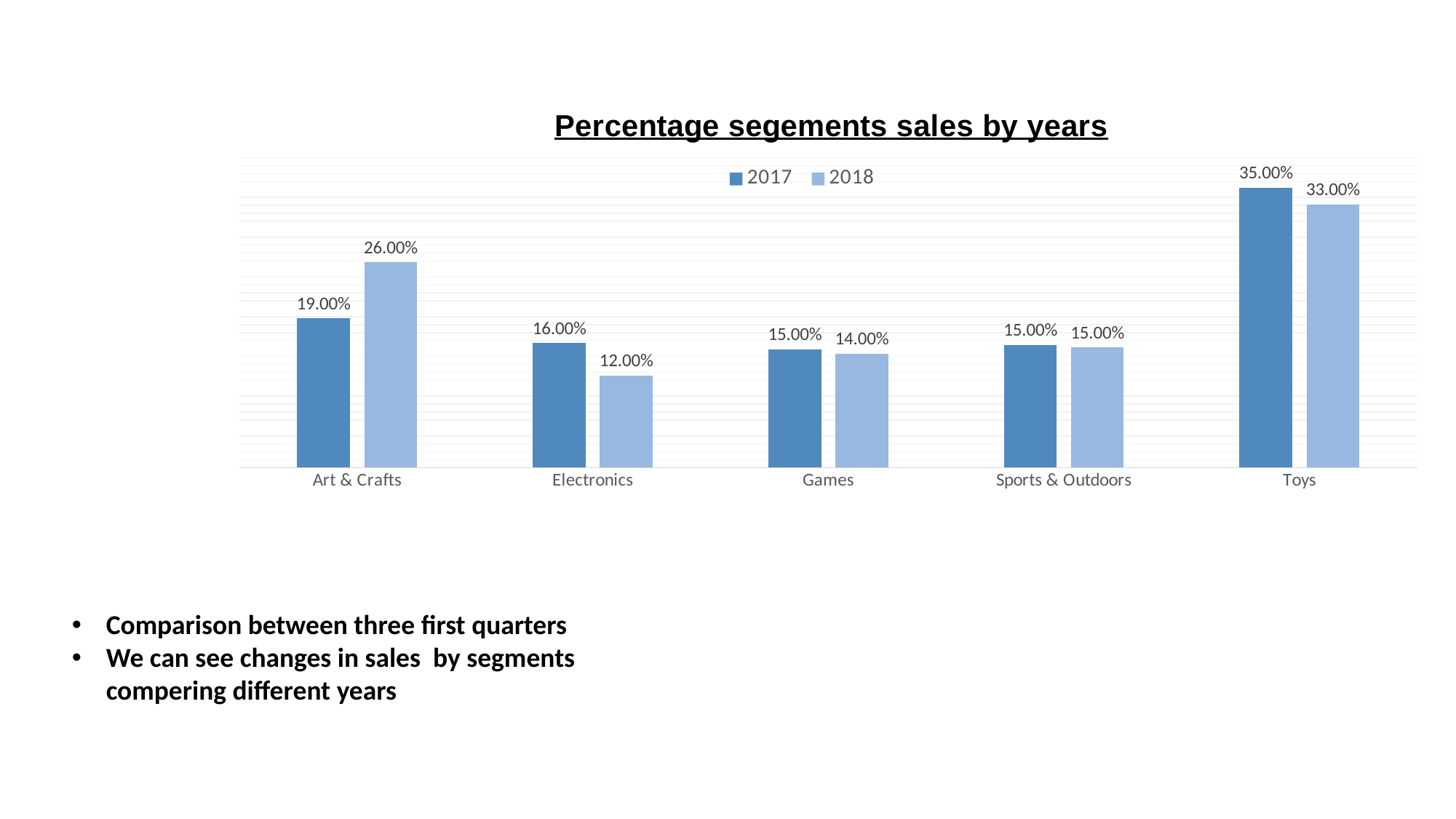

### Chart: Percentage segements sales by years

| Category | 2017 | 2018 |
|---|---|---|
| Art & Crafts | 0.18806659296353267 | 0.25836026882827917 |
| Electronics | 0.15663247118011492 | 0.11581491790091941 |
| Games | 0.14884555133391278 | 0.14337575861569776 |
| Sports & Outdoors | 0.15426376415669768 | 0.15123821711256796 |
| Toys | 0.352191620365742 | 0.33121083754253566 |
Comparison between three first quarters
We can see changes in sales  by segments compering different years